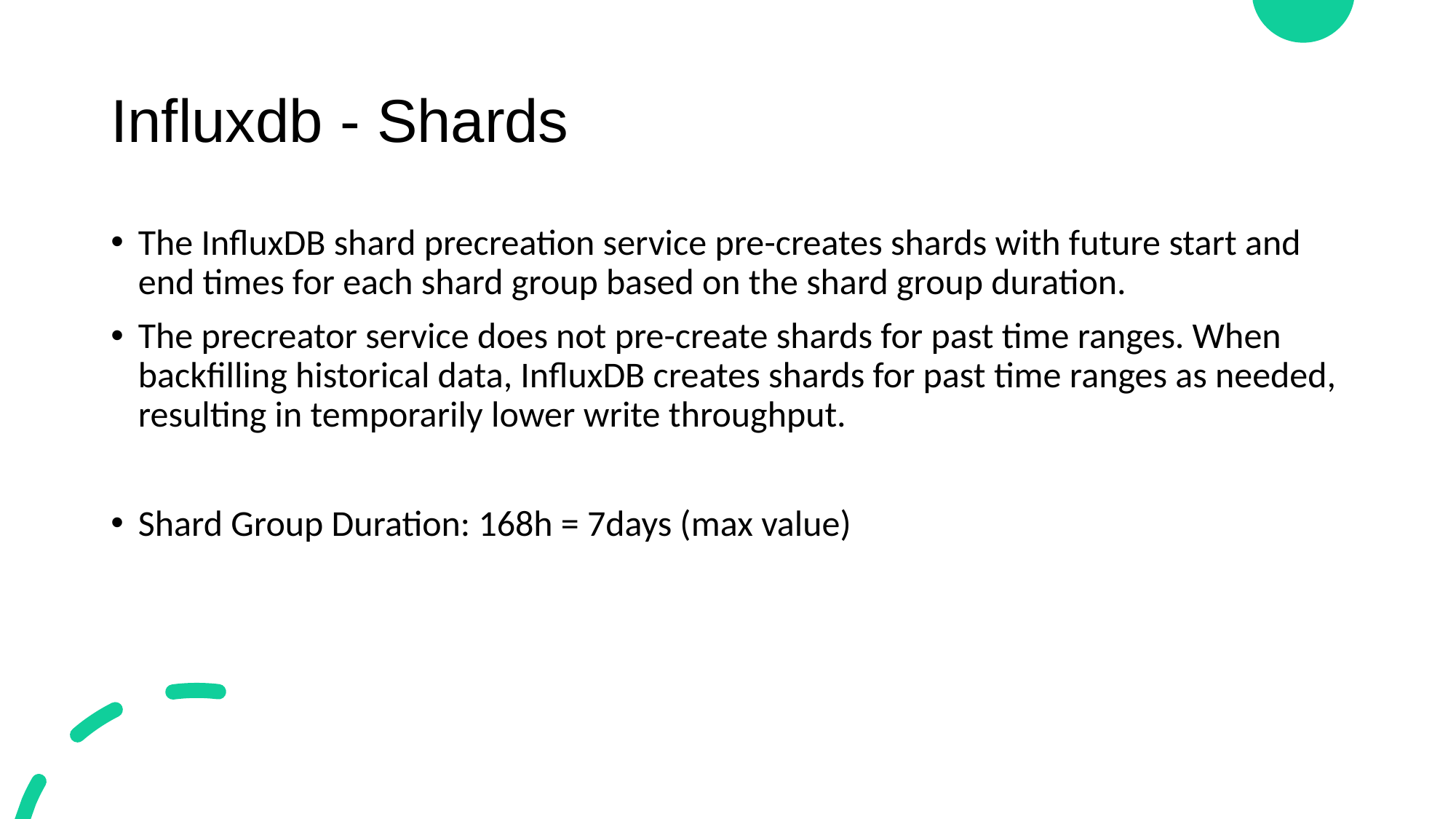

# Influxdb - Shards
The InfluxDB shard precreation service pre-creates shards with future start and end times for each shard group based on the shard group duration.
The precreator service does not pre-create shards for past time ranges. When backfilling historical data, InfluxDB creates shards for past time ranges as needed, resulting in temporarily lower write throughput.

Shard Group Duration: 168h = 7days (max value)